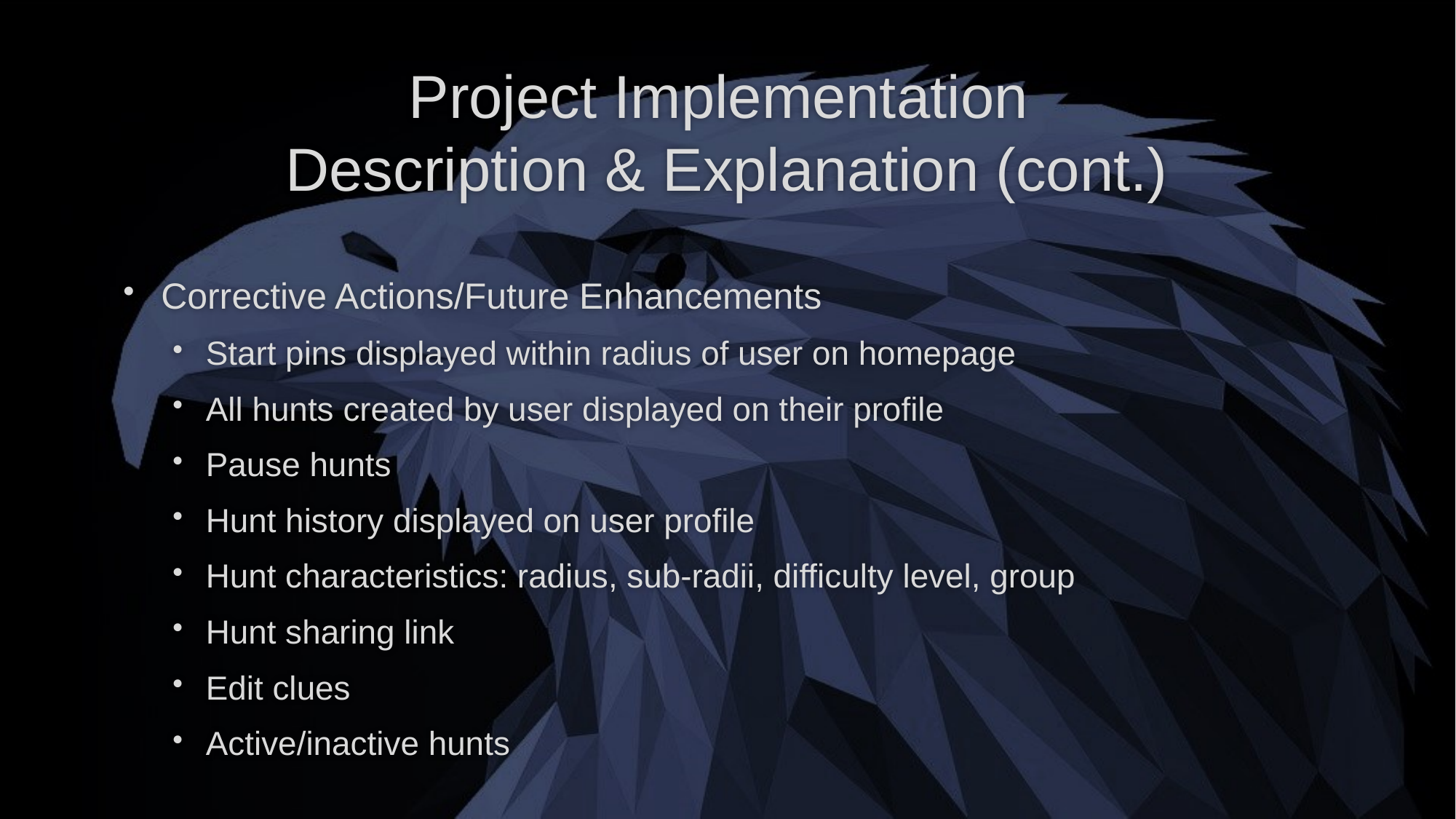

# Project Implementation Description & Explanation (cont.)

Corrective Actions/Future Enhancements
Start pins displayed within radius of user on homepage
All hunts created by user displayed on their profile
Pause hunts
Hunt history displayed on user profile
Hunt characteristics: radius, sub-radii, difficulty level, group
Hunt sharing link
Edit clues
Active/inactive hunts